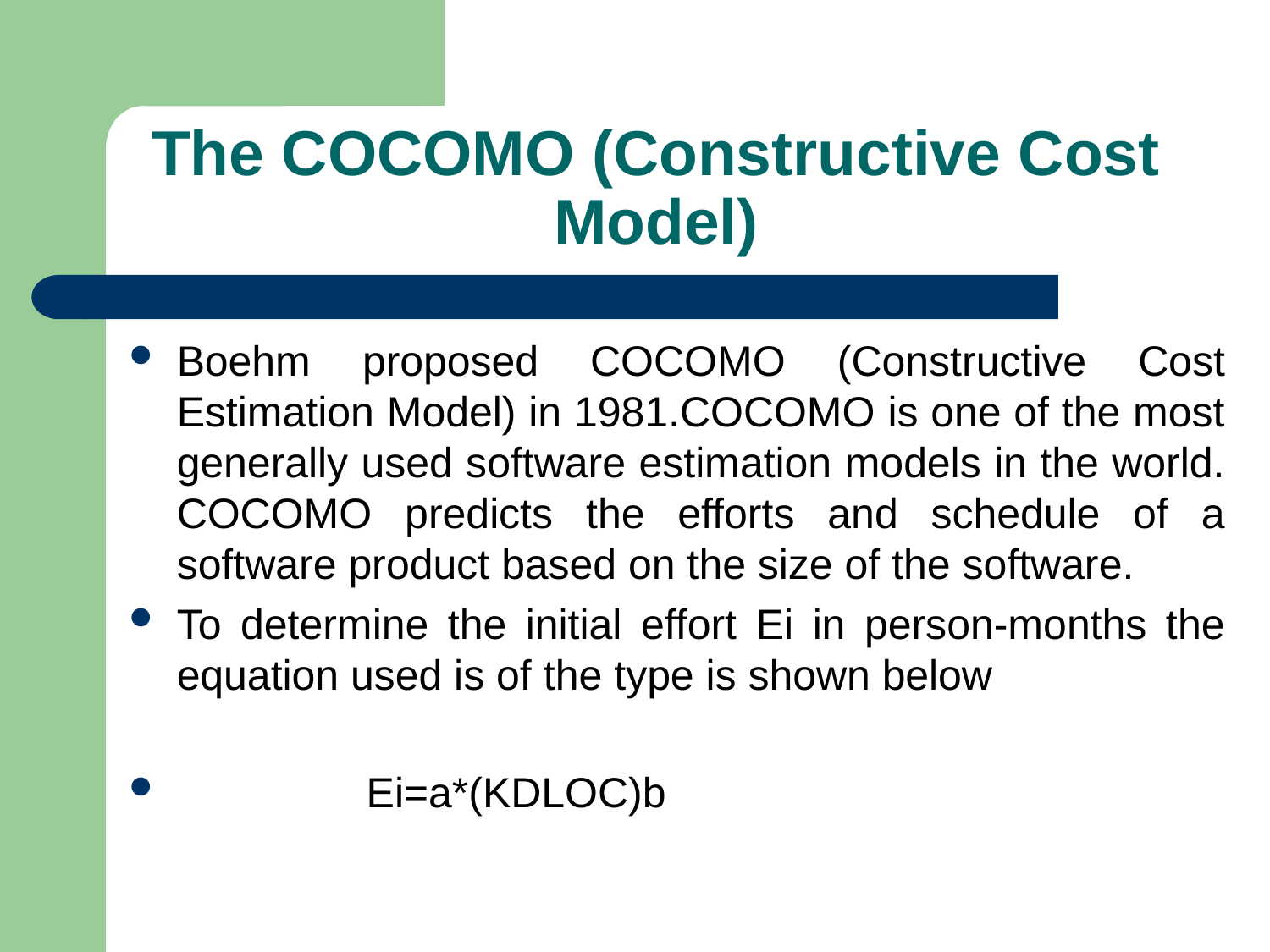

# The COCOMO (Constructive Cost Model)
Boehm proposed COCOMO (Constructive Cost Estimation Model) in 1981.COCOMO is one of the most generally used software estimation models in the world. COCOMO predicts the efforts and schedule of a software product based on the size of the software.
To determine the initial effort Ei in person-months the equation used is of the type is shown below

                Ei=a*(KDLOC)b